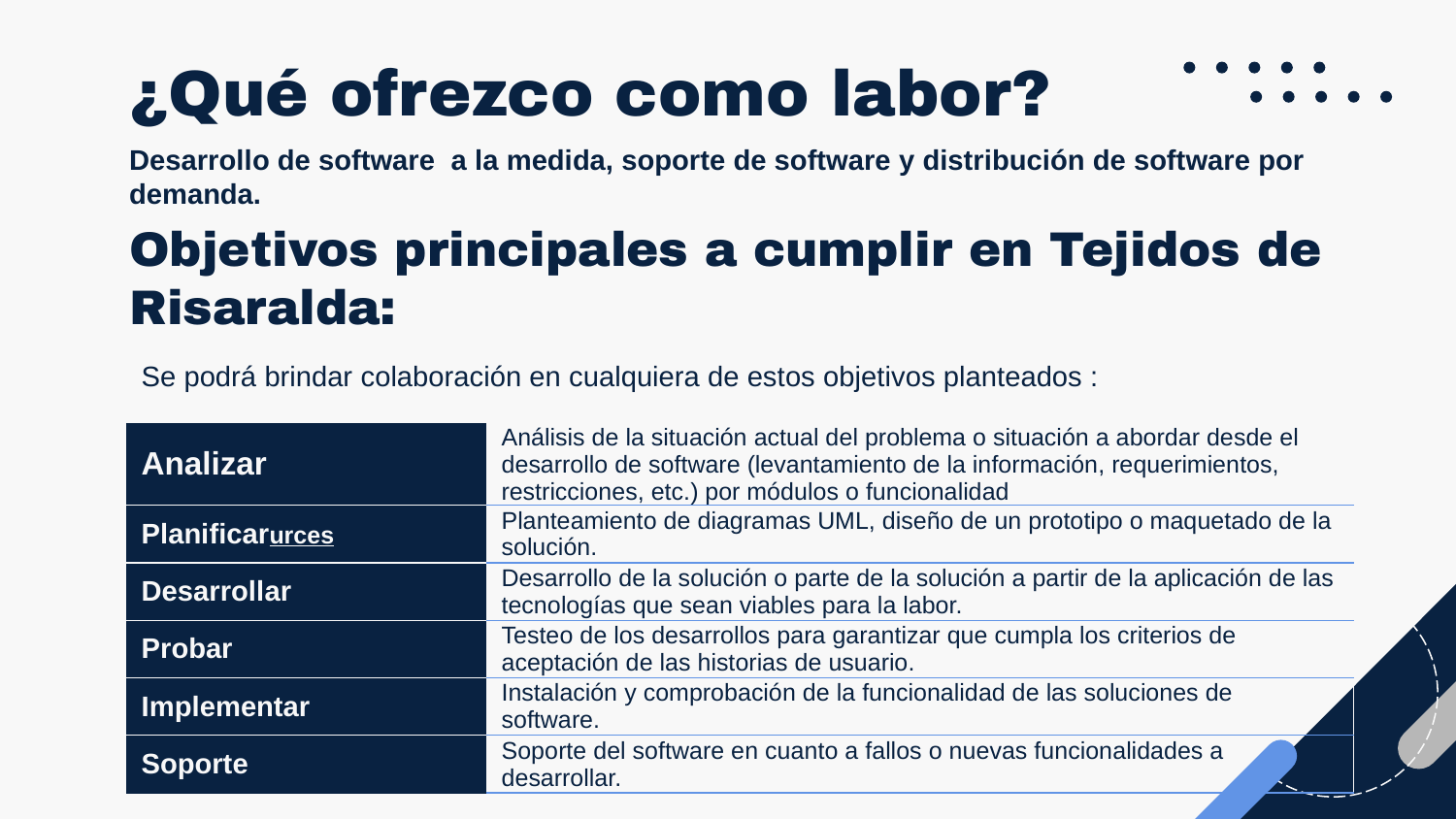

# ¿Qué ofrezco como labor?
Desarrollo de software  a la medida, soporte de software y distribución de software por demanda.
Objetivos principales a cumplir en Tejidos de Risaralda:
Se podrá brindar colaboración en cualquiera de estos objetivos planteados :
| Analizar | Análisis de la situación actual del problema o situación a abordar desde el desarrollo de software (levantamiento de la información, requerimientos, restricciones, etc.) por módulos o funcionalidad |
| --- | --- |
| Planificarurces | Planteamiento de diagramas UML, diseño de un prototipo o maquetado de la solución. |
| Desarrollar | Desarrollo de la solución o parte de la solución a partir de la aplicación de las tecnologías que sean viables para la labor. |
| Probar | Testeo de los desarrollos para garantizar que cumpla los criterios de aceptación de las historias de usuario. |
| Implementar | Instalación y comprobación de la funcionalidad de las soluciones de software. |
| Soporte | Soporte del software en cuanto a fallos o nuevas funcionalidades a desarrollar. |